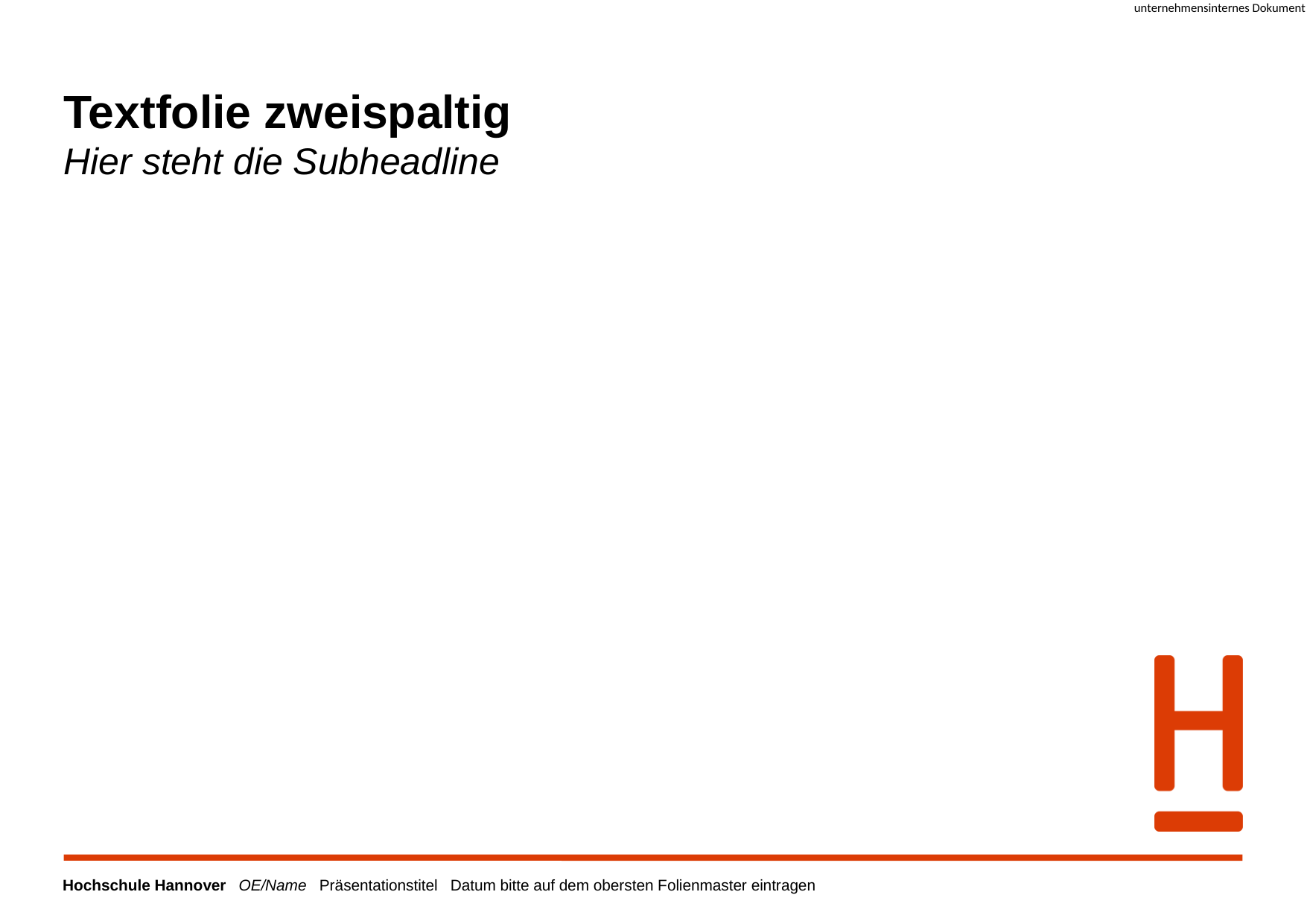

# Textfolie zweispaltig Hier steht die Subheadline